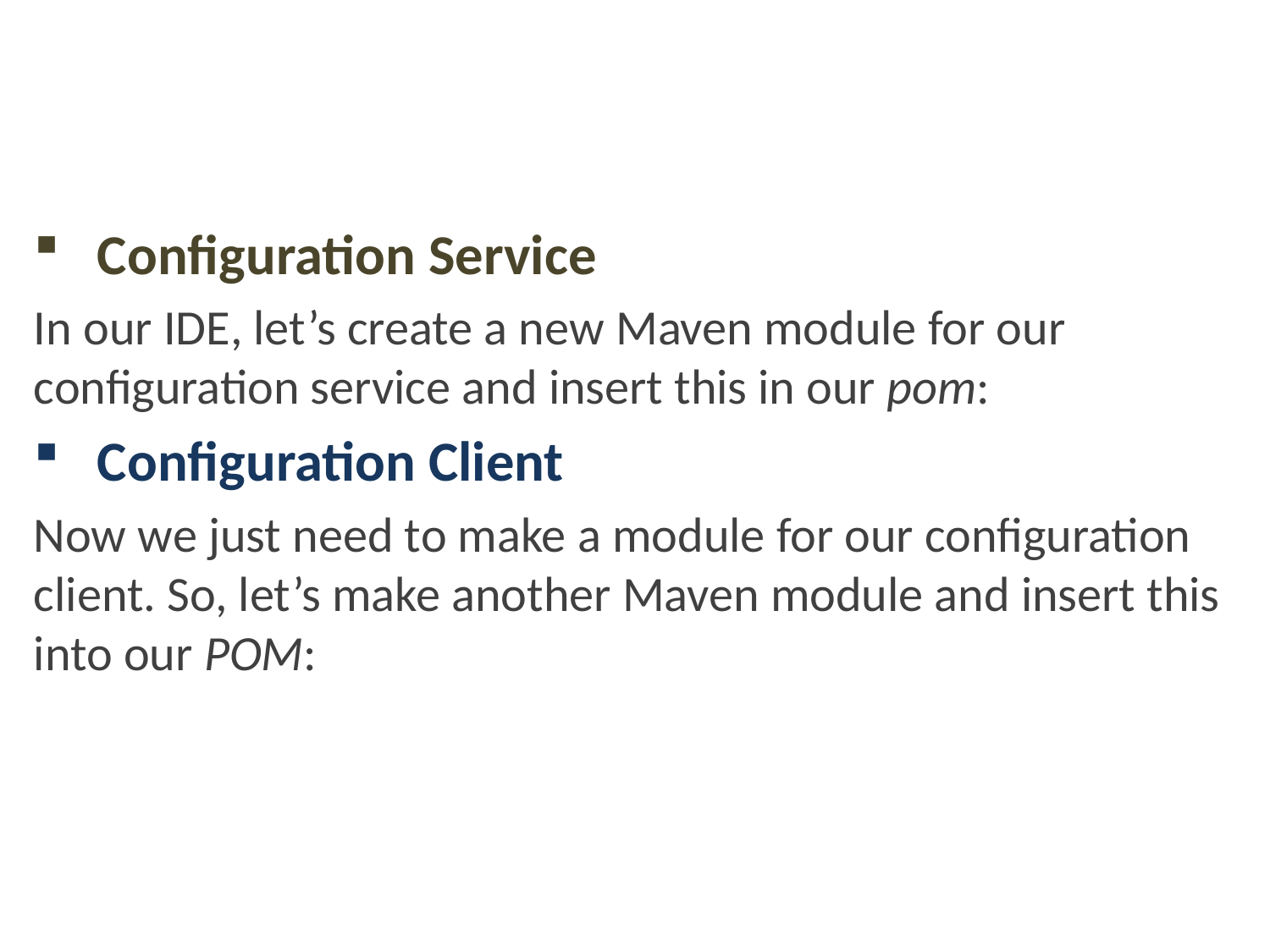

#
Configuration Service
In our IDE, let’s create a new Maven module for our configuration service and insert this in our pom:
Configuration Client
Now we just need to make a module for our configuration client. So, let’s make another Maven module and insert this into our POM: